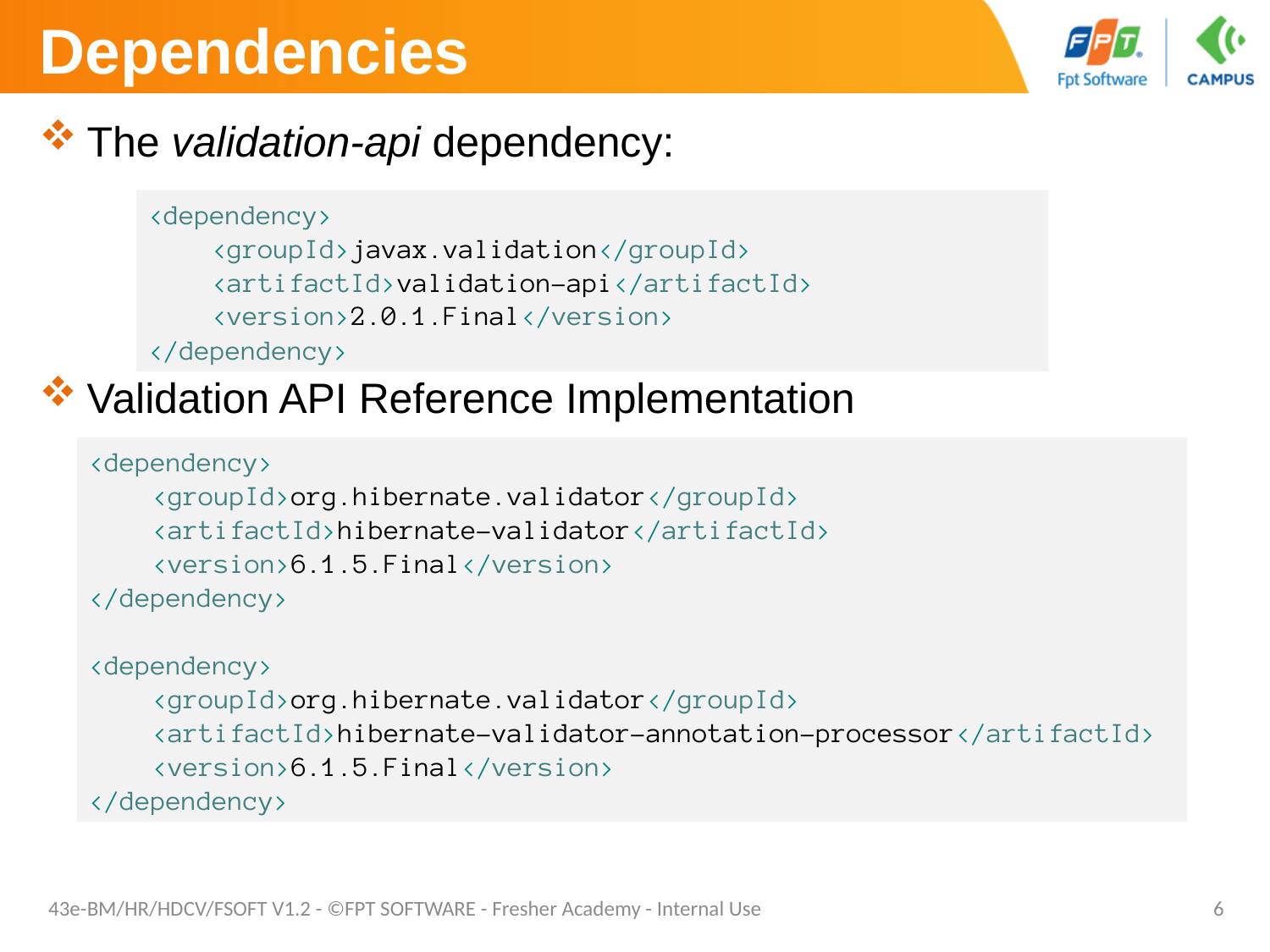

# Dependencies
The validation-api dependency:

Validation API Reference Implementation

<dependency>
<groupId>javax.validation</groupId>
<artifactId>validation-api</artifactId>
<version>2.0.1.Final</version>
</dependency>
<dependency>
<groupId>org.hibernate.validator</groupId>
<artifactId>hibernate-validator</artifactId>
<version>6.1.5.Final</version>
</dependency>

<dependency>
<groupId>org.hibernate.validator</groupId>
<artifactId>hibernate-validator-annotation-processor</artifactId>
<version>6.1.5.Final</version>
</dependency>
43e-BM/HR/HDCV/FSOFT V1.2 - ©FPT SOFTWARE - Fresher Academy - Internal Use
6